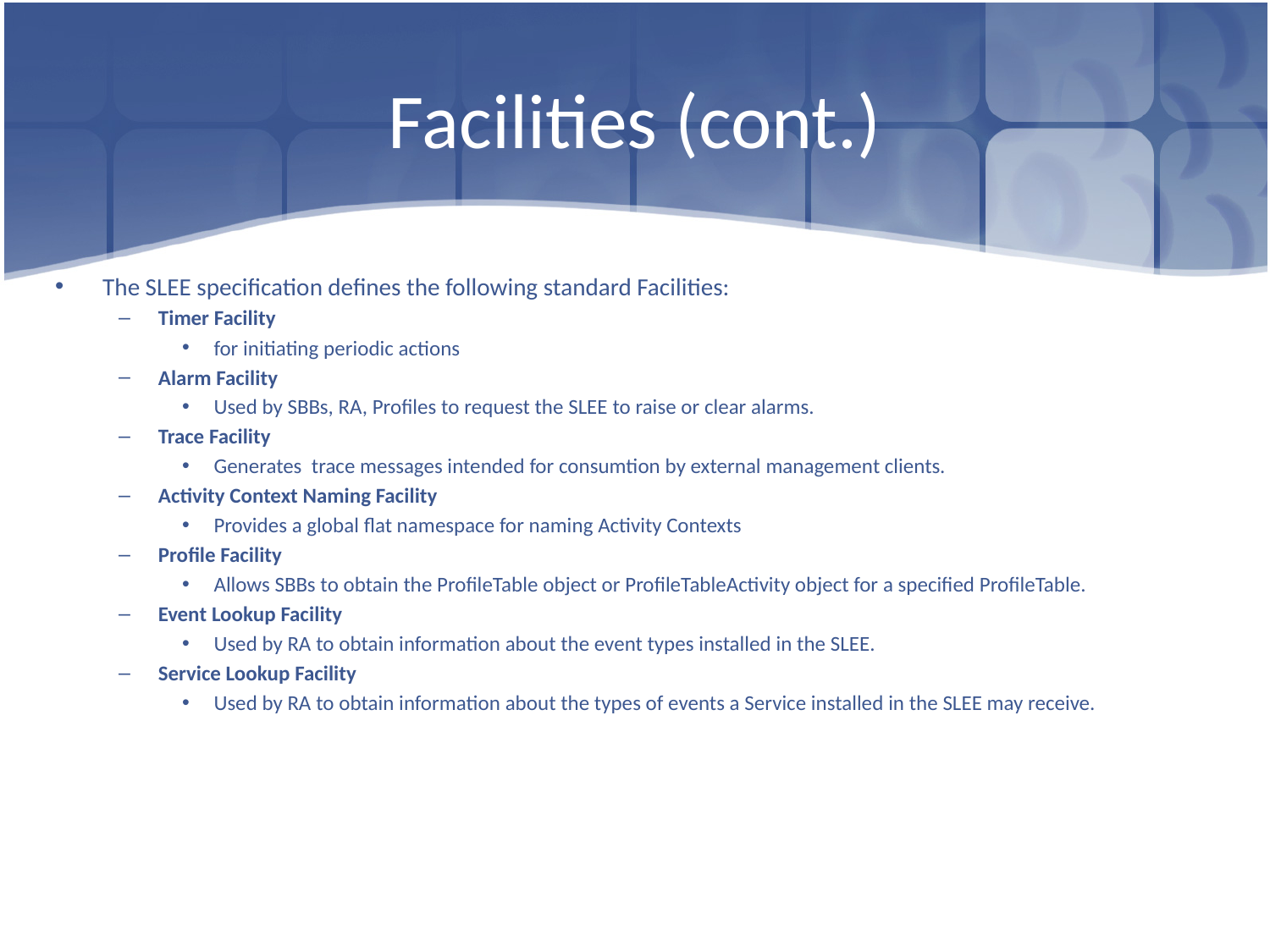

# Facilities (cont.)
The SLEE specification defines the following standard Facilities:
Timer Facility
for initiating periodic actions
Alarm Facility
Used by SBBs, RA, Profiles to request the SLEE to raise or clear alarms.
Trace Facility
Generates  trace messages intended for consumtion by external management clients.
Activity Context Naming Facility
Provides a global flat namespace for naming Activity Contexts
Profile Facility
Allows SBBs to obtain the ProfileTable object or ProfileTableActivity object for a specified ProfileTable.
Event Lookup Facility
Used by RA to obtain information about the event types installed in the SLEE.
Service Lookup Facility
Used by RA to obtain information about the types of events a Service installed in the SLEE may receive.